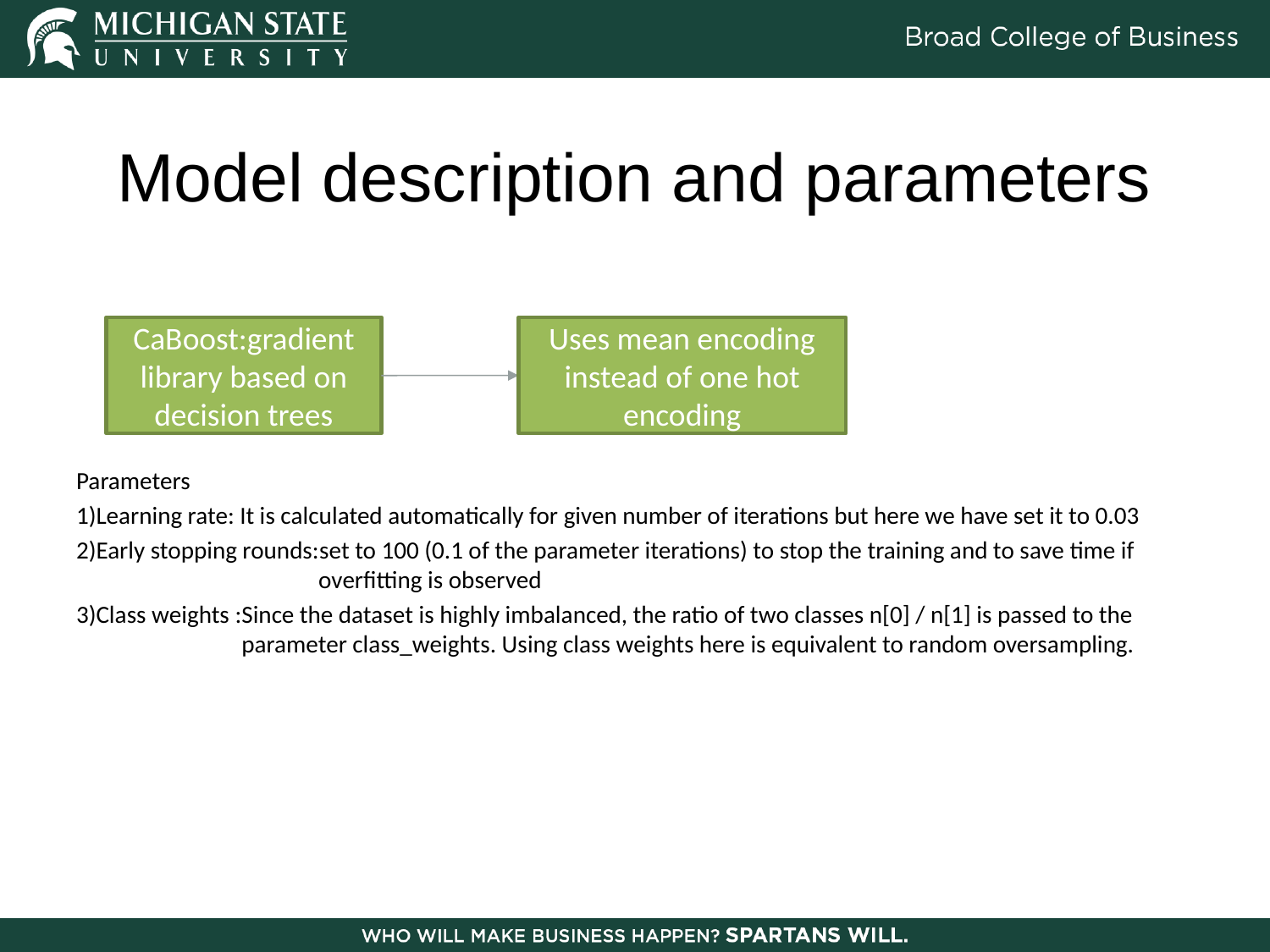

# Model description and parameters

Parameters
1)Learning rate: It is calculated automatically for given number of iterations but here we have set it to 0.03
2)Early stopping rounds:set to 100 (0.1 of the parameter iterations) to stop the training and to save time if   	                     overfitting is observed
3)Class weights :Since the dataset is highly imbalanced, the ratio of two classes n[0] / n[1] is passed to the                     	       parameter class_weights. Using class weights here is equivalent to random oversampling.

CaBoost:gradient library based on decision trees
Uses mean encoding instead of one hot encoding